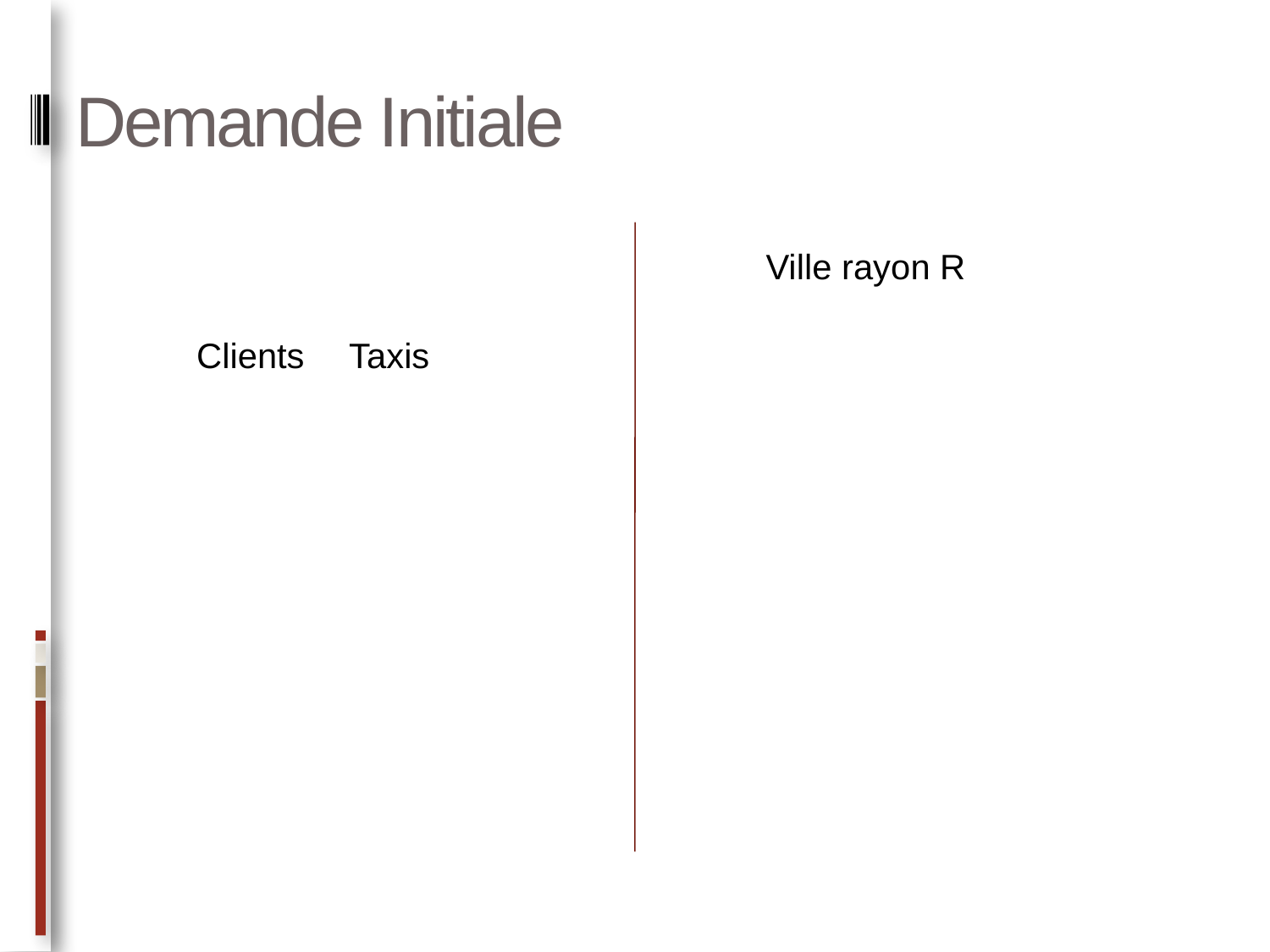

# Demande Initiale
Ville rayon R
Clients Taxis